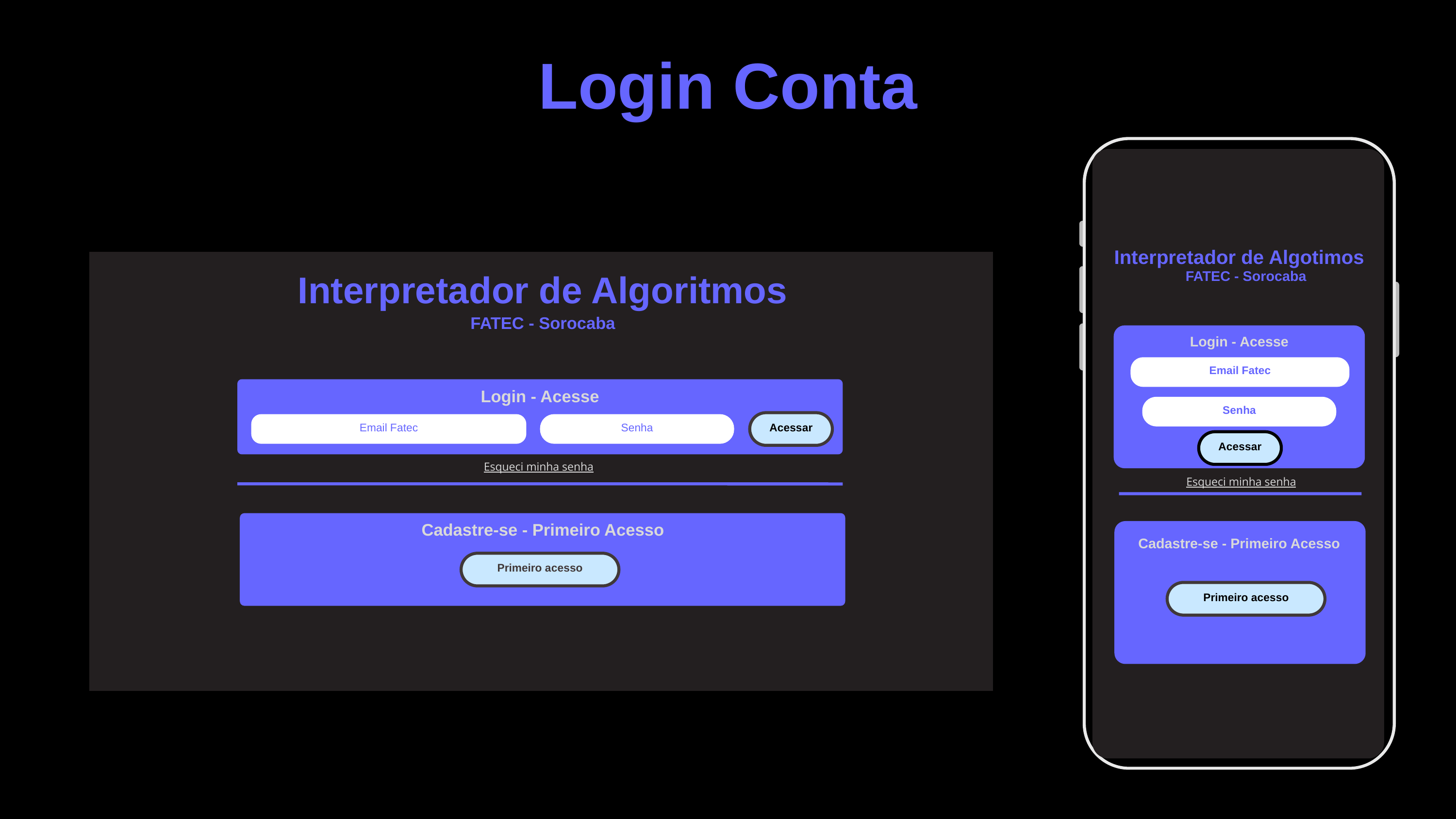

Login Conta

Interpretador de Algotimos

Interpretador de Algoritmos
FATEC - Sorocaba
FATEC - Sorocaba

Login - Acesse

Email Fatec

Login - Acesse

Senha

Acessar

Email Fatec

Senha

Acessar
Esqueci minha senha
Esqueci minha senha

Cadastre-se - Primeiro Acesso

Cadastre-se - Primeiro Acesso

Primeiro acesso

Primeiro acesso